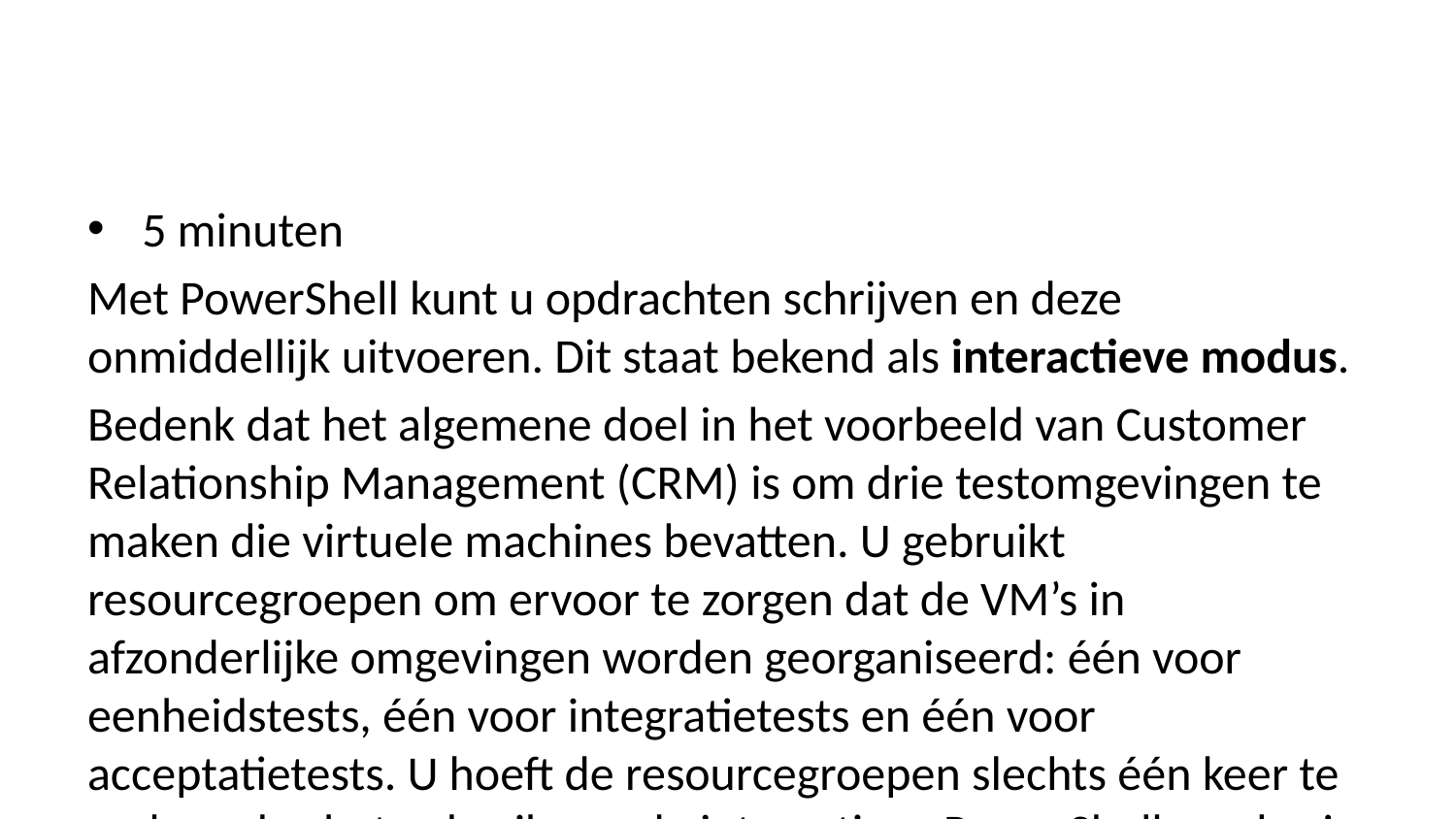

5 minuten
Met PowerShell kunt u opdrachten schrijven en deze onmiddellijk uitvoeren. Dit staat bekend als interactieve modus.
Bedenk dat het algemene doel in het voorbeeld van Customer Relationship Management (CRM) is om drie testomgevingen te maken die virtuele machines bevatten. U gebruikt resourcegroepen om ervoor te zorgen dat de VM’s in afzonderlijke omgevingen worden georganiseerd: één voor eenheidstests, één voor integratietests en één voor acceptatietests. U hoeft de resourcegroepen slechts één keer te maken, dus het gebruik van de interactieve PowerShell-modus in deze use case is een goede keuze.
Wanneer u een opdracht invoert in PowerShell, koppelt PowerShell de opdracht aan een cmdlet en voert PowerShell vervolgens de gevraagde actie uit. We bekijken enkele algemene opdrachten die u kunt gebruiken en vervolgens kijken we naar het installeren van de Azure-ondersteuning voor PowerShell.